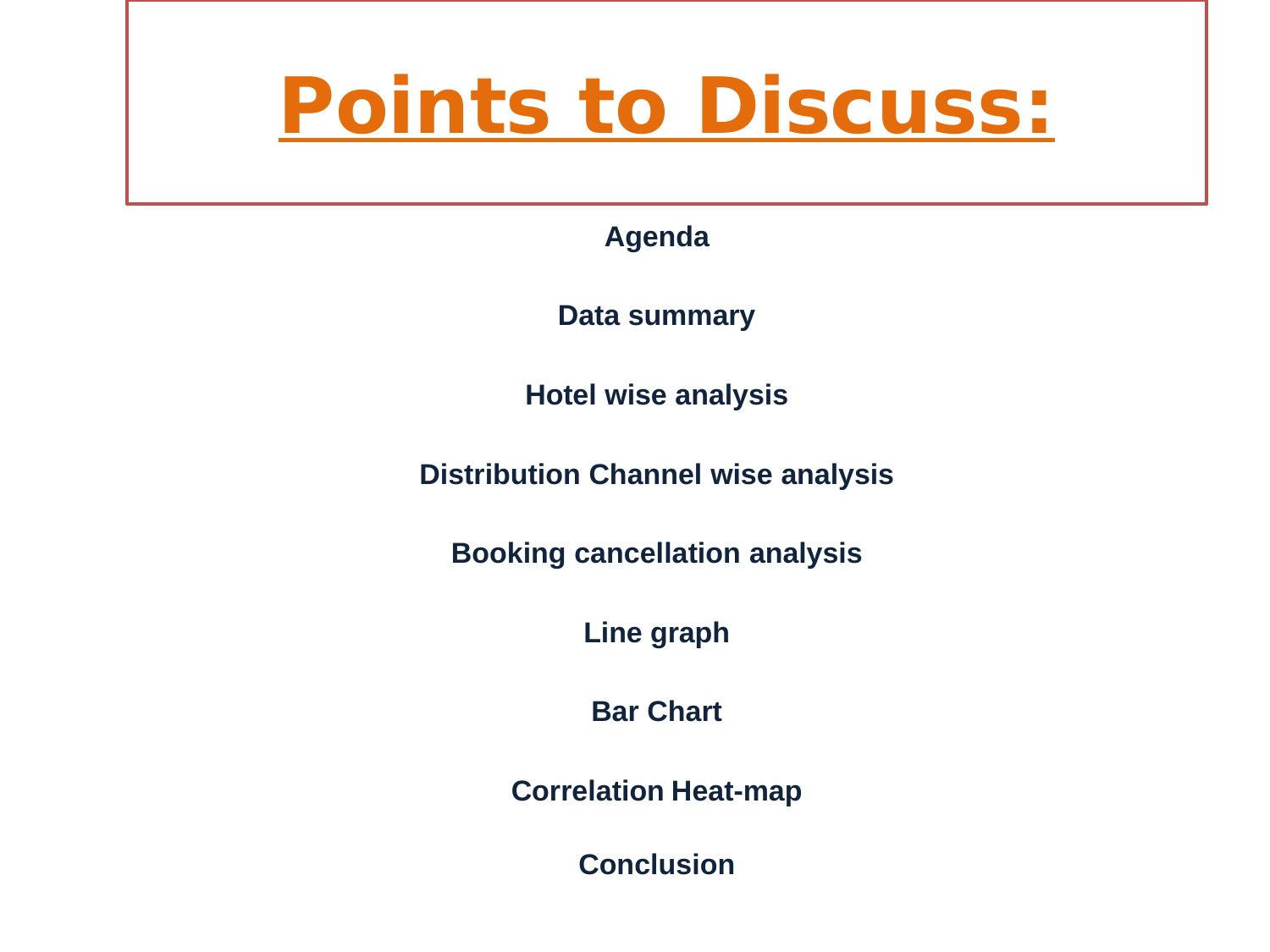

# Points to Discuss:
Agenda

Data summary

Hotel wise analysis

Distribution Channel wise analysis

Booking cancellation analysis

Line graph

Bar Chart

Correlation Heat-map

Conclusion